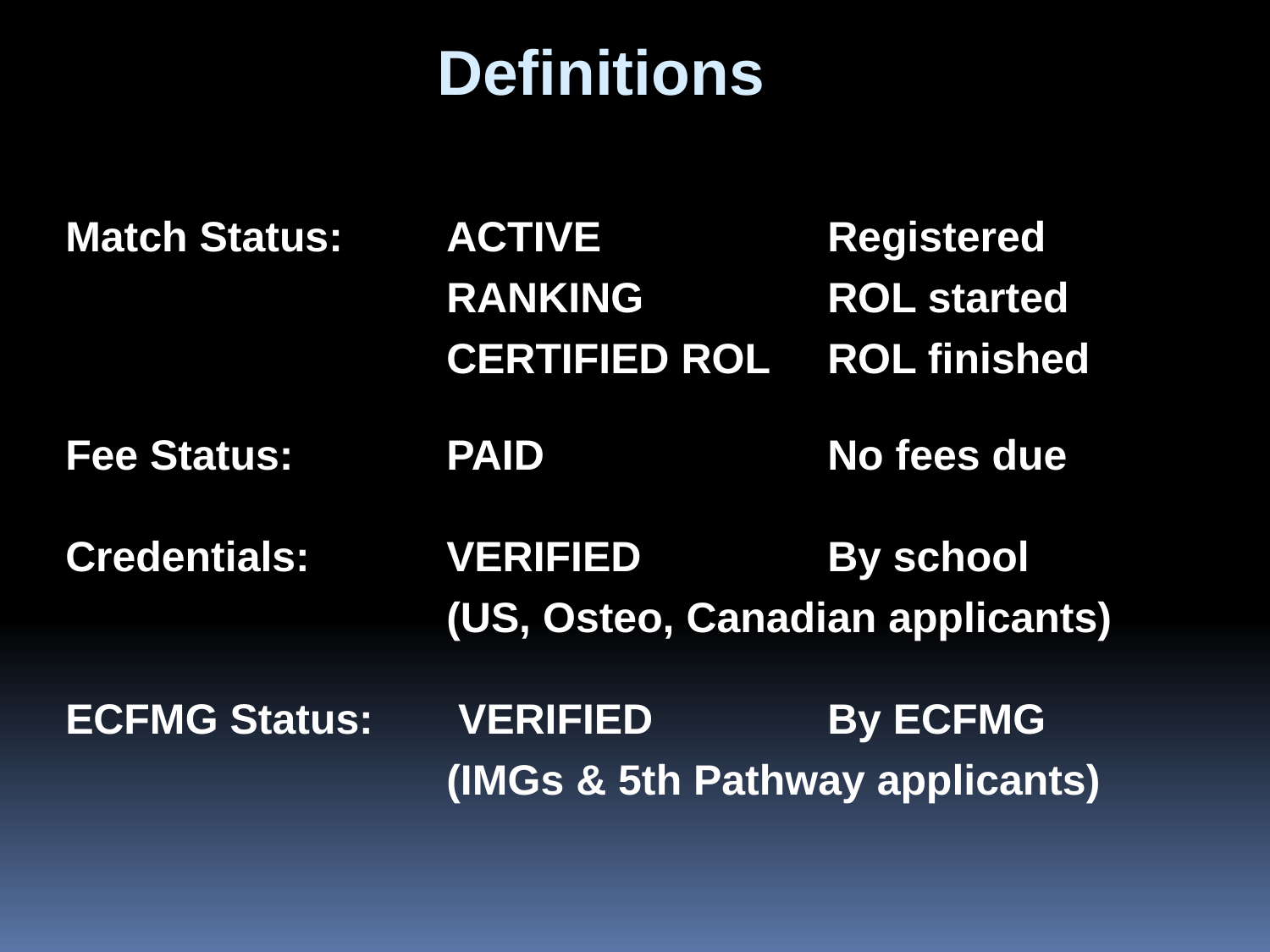

Definitions

Match Status:	ACTIVE	 	Registered
			RANKING	  	ROL started
			CERTIFIED ROL	ROL finished

Fee Status:		PAID			No fees due
Credentials: 	VERIFIED		By school
			(US, Osteo, Canadian applicants)
ECFMG Status:	 VERIFIED		By ECFMG
		      	(IMGs & 5th Pathway applicants)